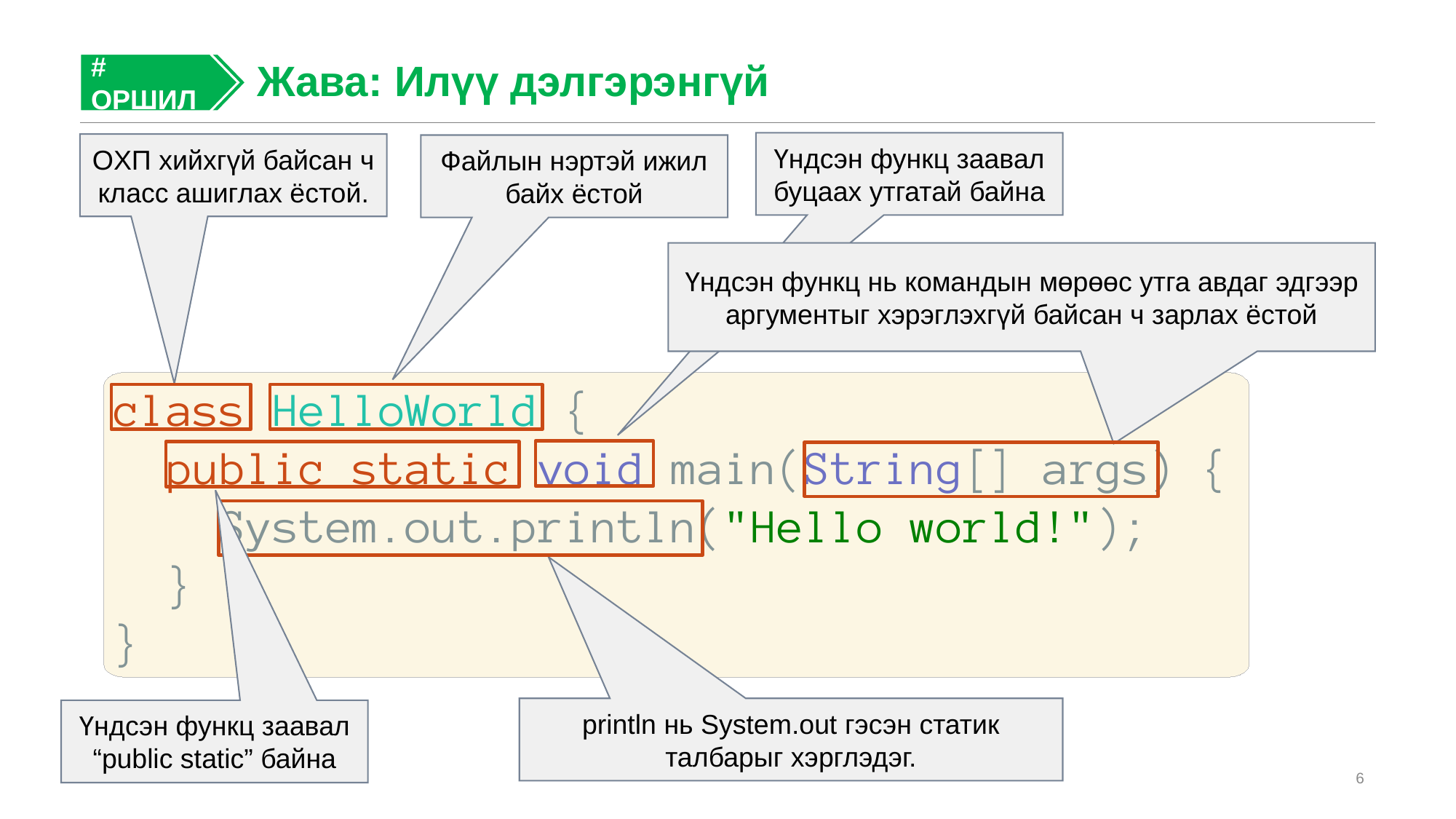

Жава: Илүү дэлгэрэнгүй
# ОРШИЛ
#
Үндсэн функц заавал буцаах утгатай байна
OХП хийхгүй байсан ч класс ашиглах ёстой.
Файлын нэртэй ижил байх ёстой
Үндсэн функц нь командын мөрөөс утга авдаг эдгээр аргументыг хэрэглэхгүй байсан ч зарлах ёстой
class HelloWorld {
  public static void main(String[] args) {
    System.out.println("Hello world!");
  }
}

println нь System.out гэсэн статик талбарыг хэрглэдэг.
Үндсэн функц заавал “public static” байна
6